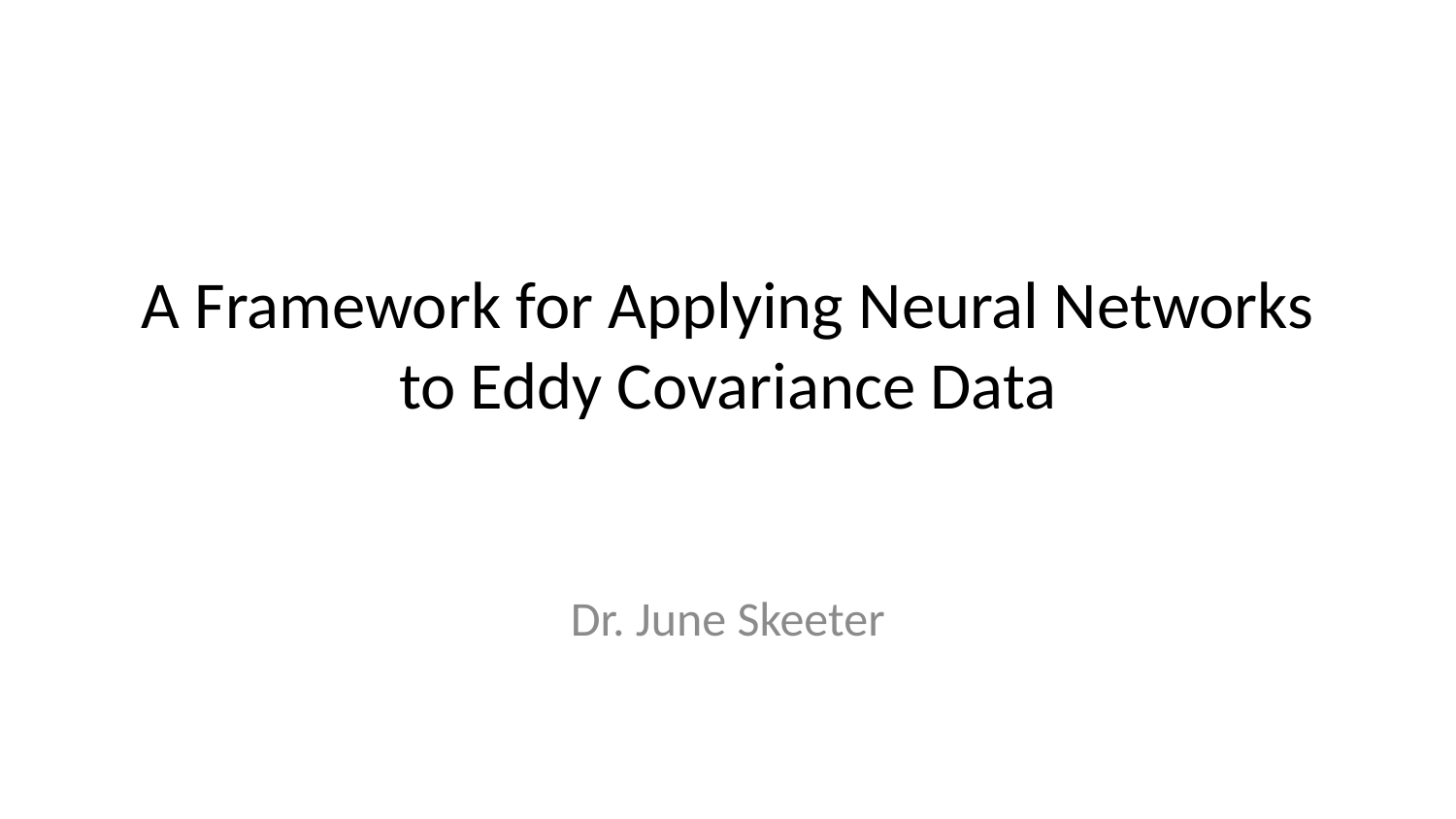

# A Framework for Applying Neural Networks to Eddy Covariance Data
Dr. June Skeeter